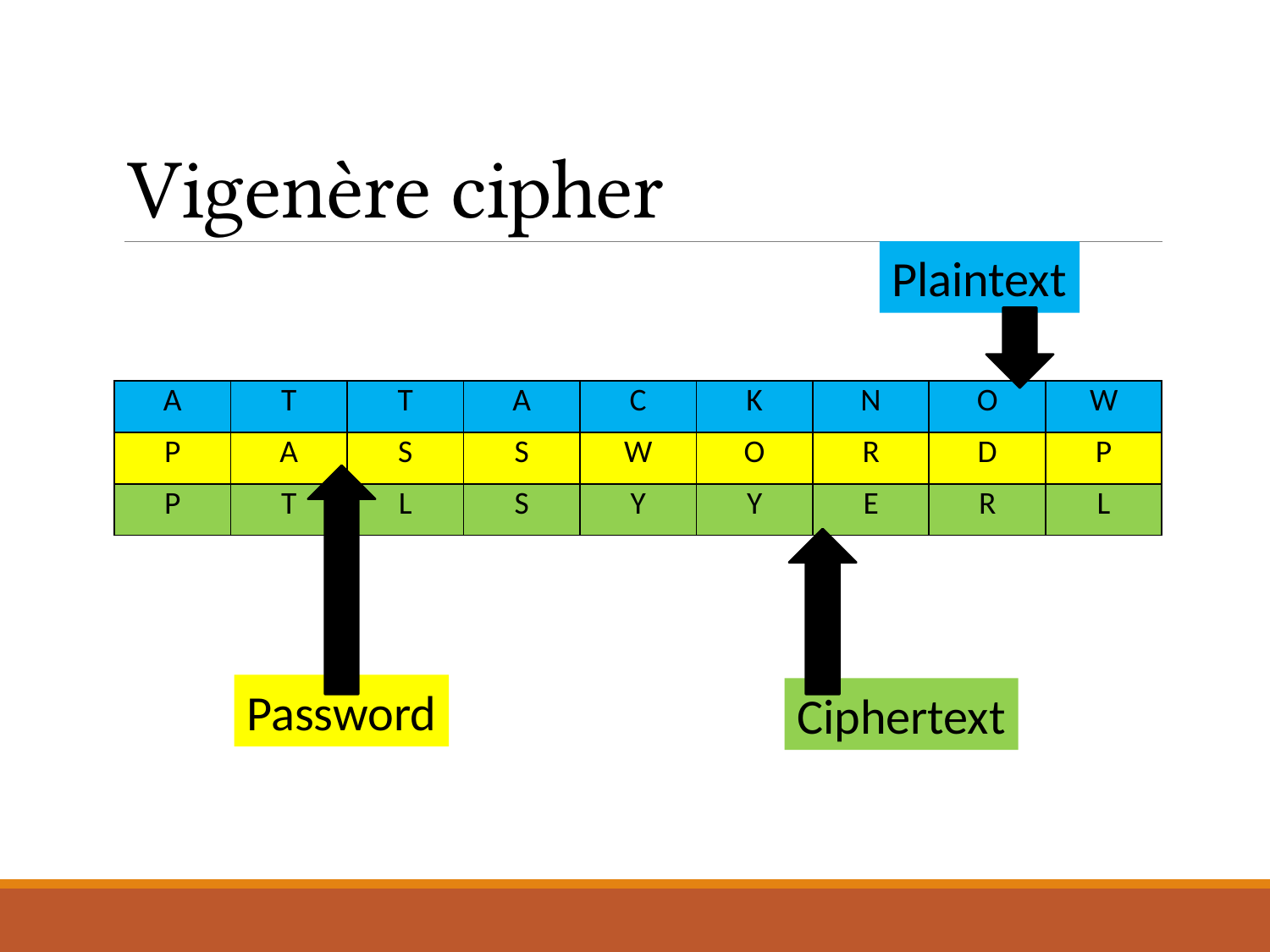

# Vigenère cipher
Plaintext

| A | T | T | A | C | K | N | O | W |
| --- | --- | --- | --- | --- | --- | --- | --- | --- |
| P | A | S | S | W | O | R | D | P |
| P | T | L | S | Y | Y | E | R | L |

Password
Ciphertext